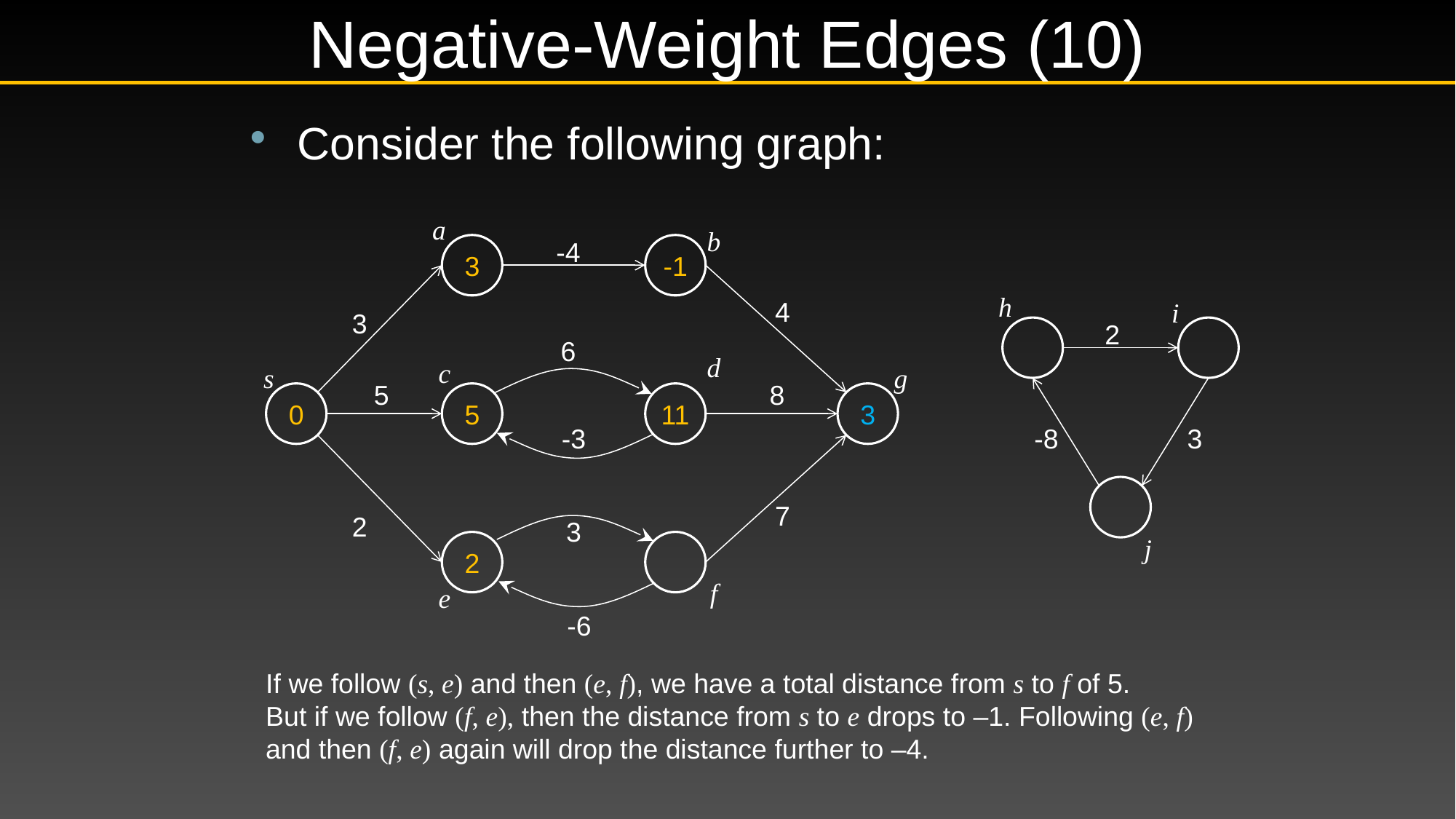

# Negative-Weight Edges (10)
Consider the following graph:
a
b
-4
3
-1
h
4
i
3
2

6
d
c
s
g

5
8
0
5
11
3
-3
-8
3

7
2
3

j
2

f
e

-6
If we follow (s, e) and then (e, f), we have a total distance from s to f of 5.
But if we follow (f, e), then the distance from s to e drops to –1. Following (e, f) and then (f, e) again will drop the distance further to –4.